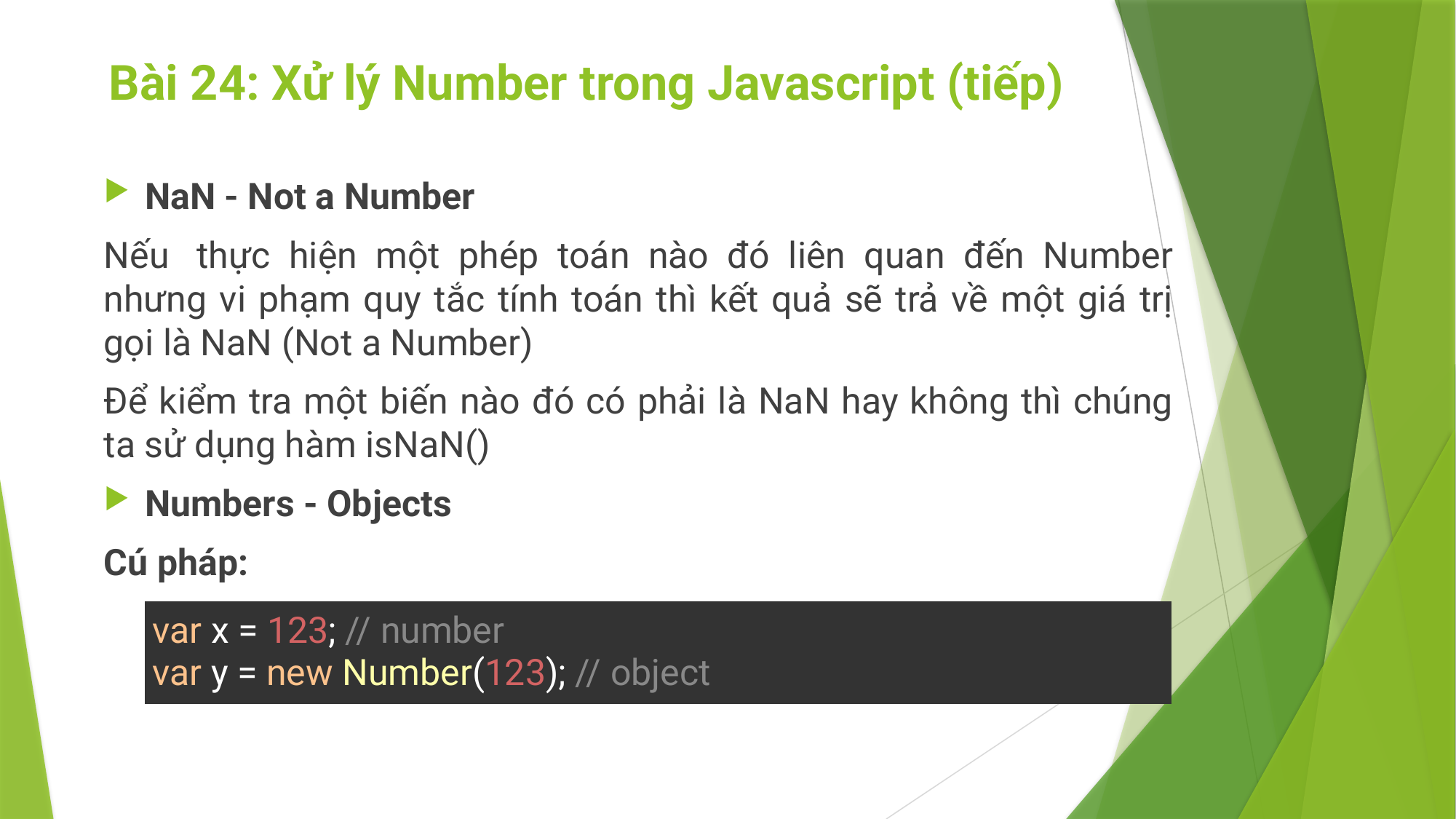

# Bài 24: Xử lý Number trong Javascript (tiếp)
NaN - Not a Number
Nếu  thực hiện một phép toán nào đó liên quan đến Number nhưng vi phạm quy tắc tính toán thì kết quả sẽ trả về một giá trị gọi là NaN (Not a Number)
Để kiểm tra một biến nào đó có phải là NaN hay không thì chúng ta sử dụng hàm isNaN()
Numbers - Objects
Cú pháp:

| var x = 123; // number var y = new Number(123); // object |
| --- |